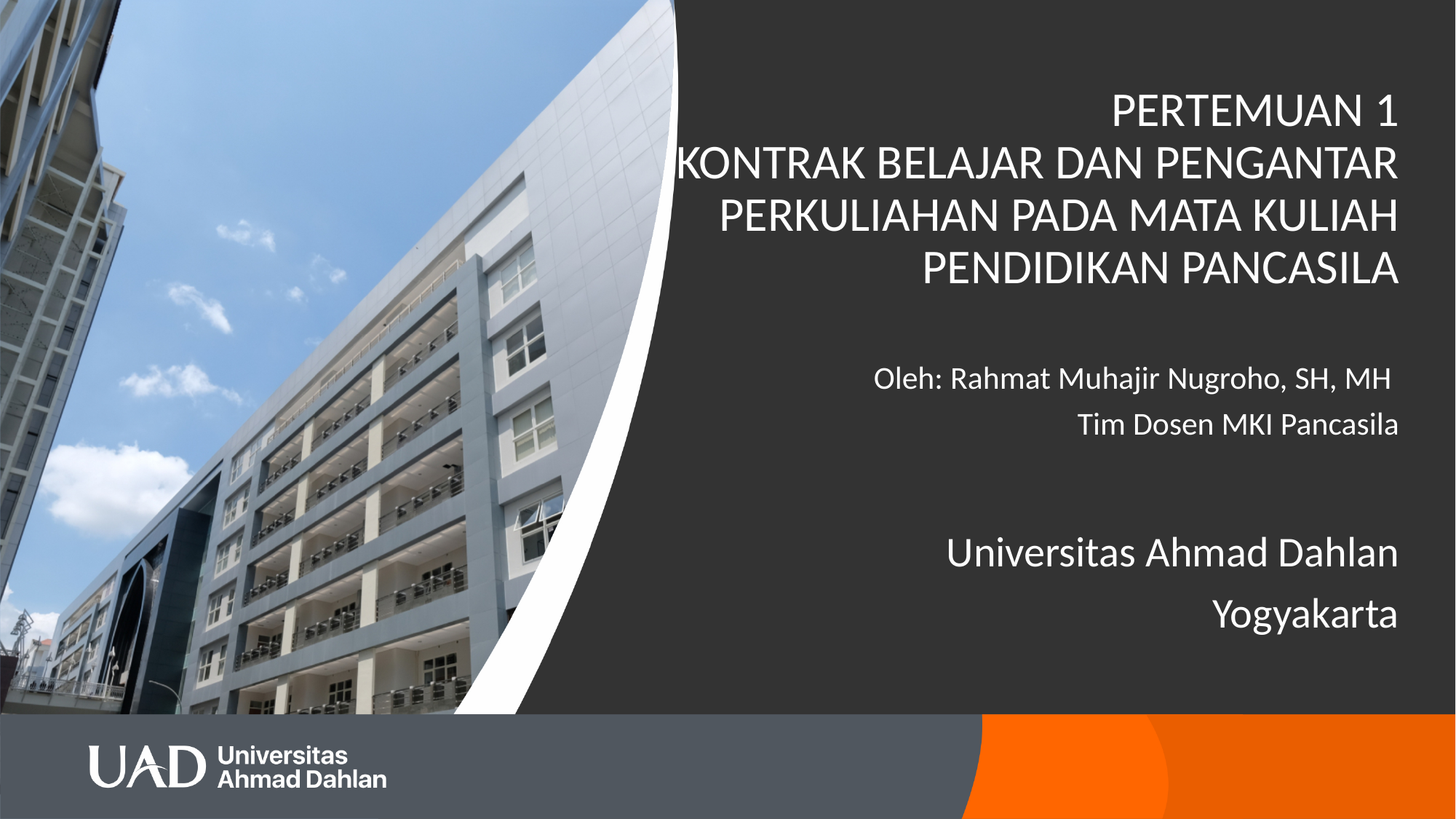

# PERTEMUAN 1 KONTRAK BELAJAR DAN PENGANTAR PERKULIAHAN PADA MATA KULIAH PENDIDIKAN PANCASILA
Oleh: Rahmat Muhajir Nugroho, SH, MH
Tim Dosen MKI Pancasila
Universitas Ahmad Dahlan
Yogyakarta